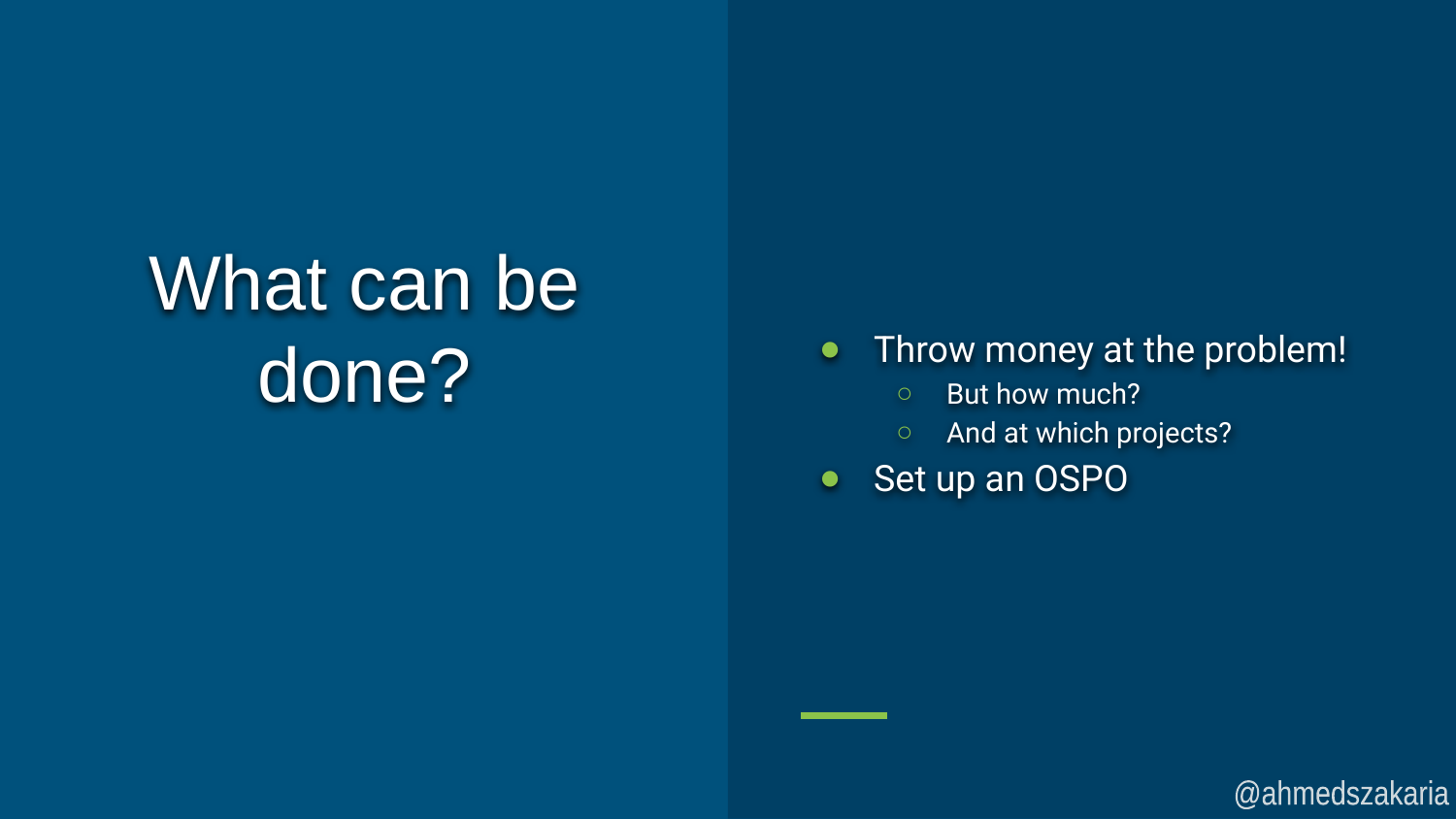

Throw money at the problem!
But how much?
And at which projects?
Set up an OSPO
# What can be done?

@ahmedszakaria